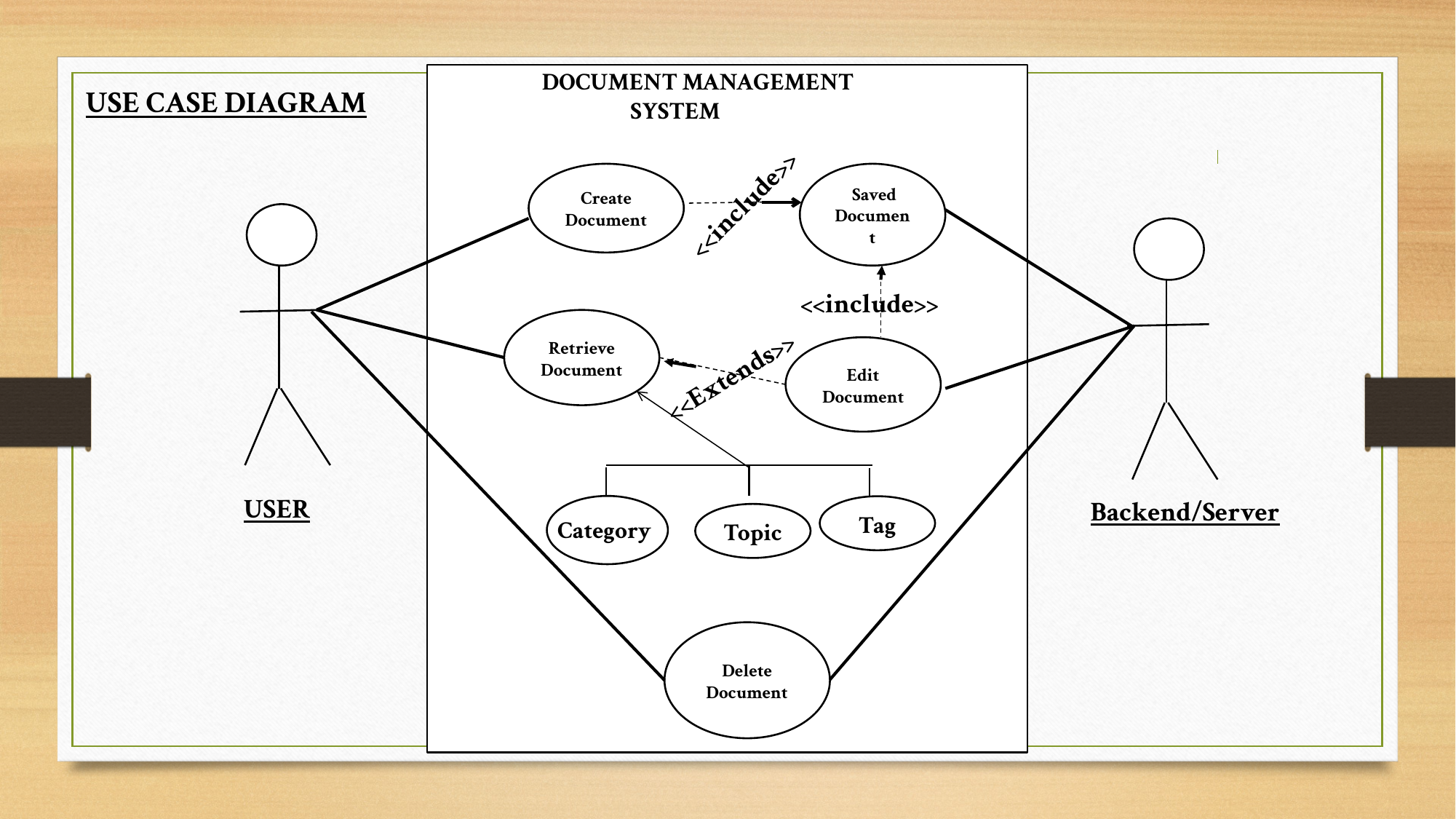

DOCUMENT MANAGEMENT
                      SYSTEM

USE CASE DIAGRAM
 Saved Document
Create Document
<<include>>

<<include>>
Retrieve Document
Edit Document
<<Extends>>
USER
Backend/Server

Tag
Topic
Category
Delete Document